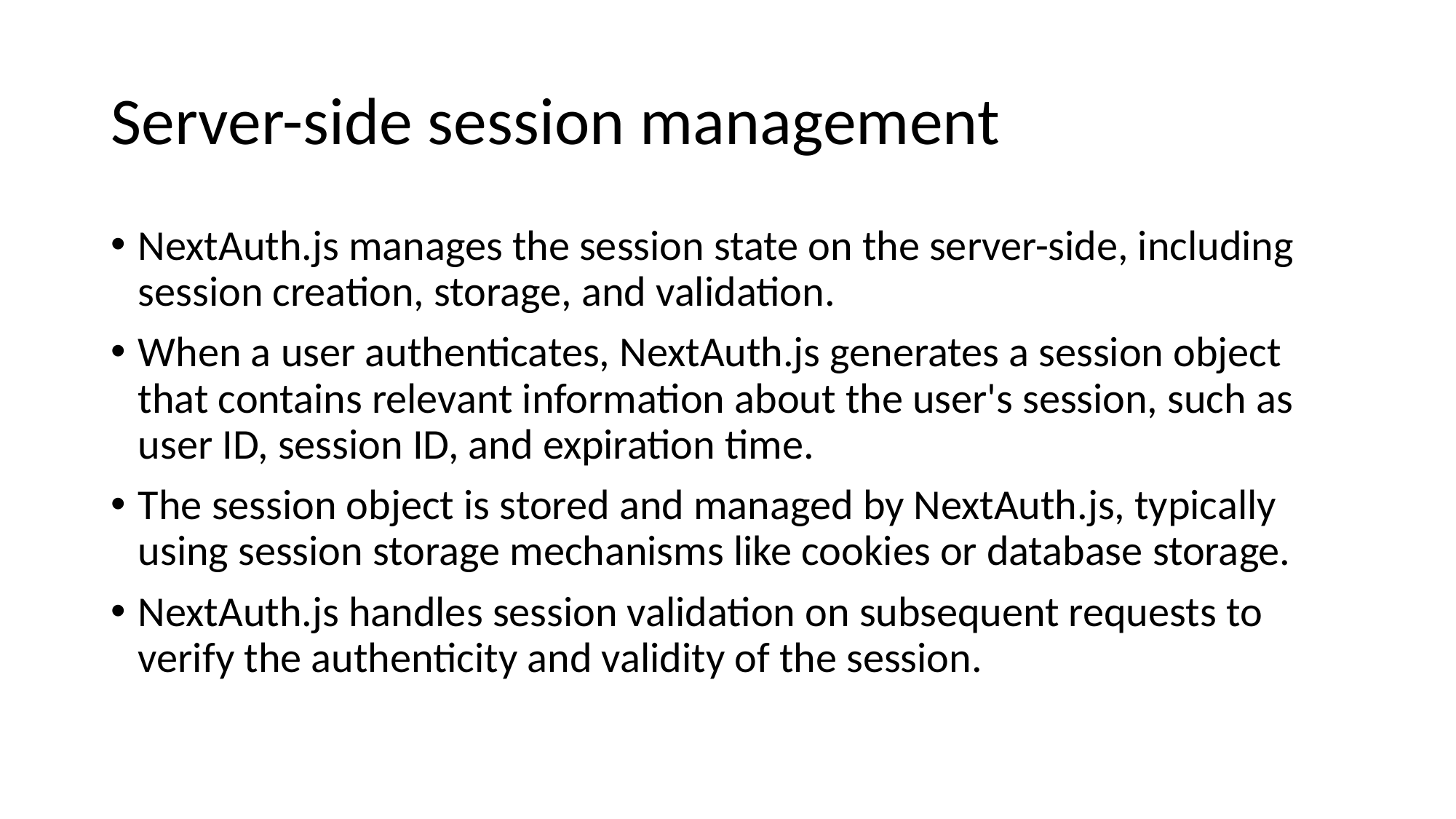

# Server-side session management
NextAuth.js manages the session state on the server-side, including session creation, storage, and validation.
When a user authenticates, NextAuth.js generates a session object that contains relevant information about the user's session, such as user ID, session ID, and expiration time.
The session object is stored and managed by NextAuth.js, typically using session storage mechanisms like cookies or database storage.
NextAuth.js handles session validation on subsequent requests to verify the authenticity and validity of the session.